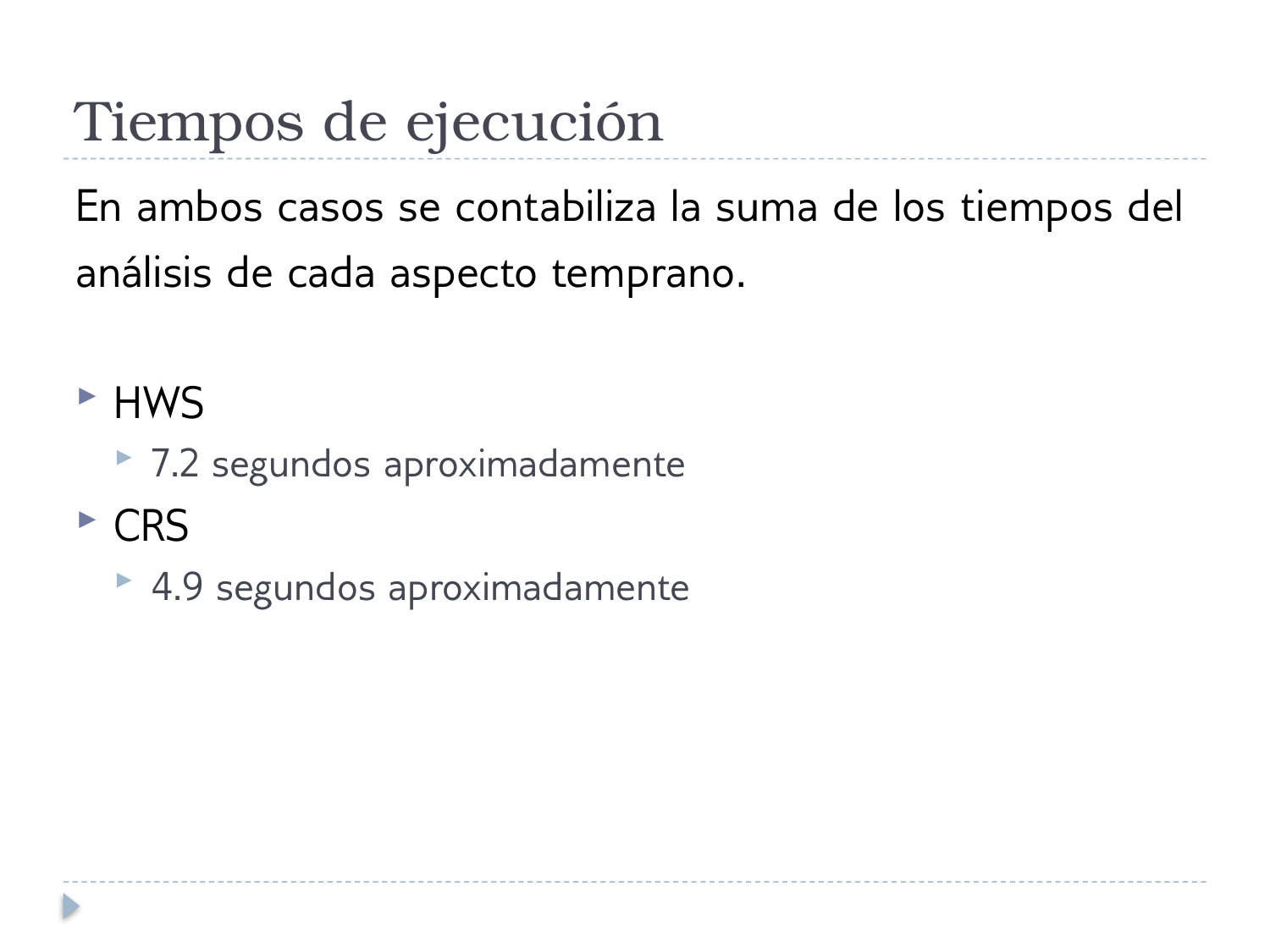

# Tiempos de ejecución
En ambos casos se contabiliza la suma de los tiempos del
análisis de cada aspecto temprano.

HWS
7.2 segundos aproximadamente
CRS
4.9 segundos aproximadamente